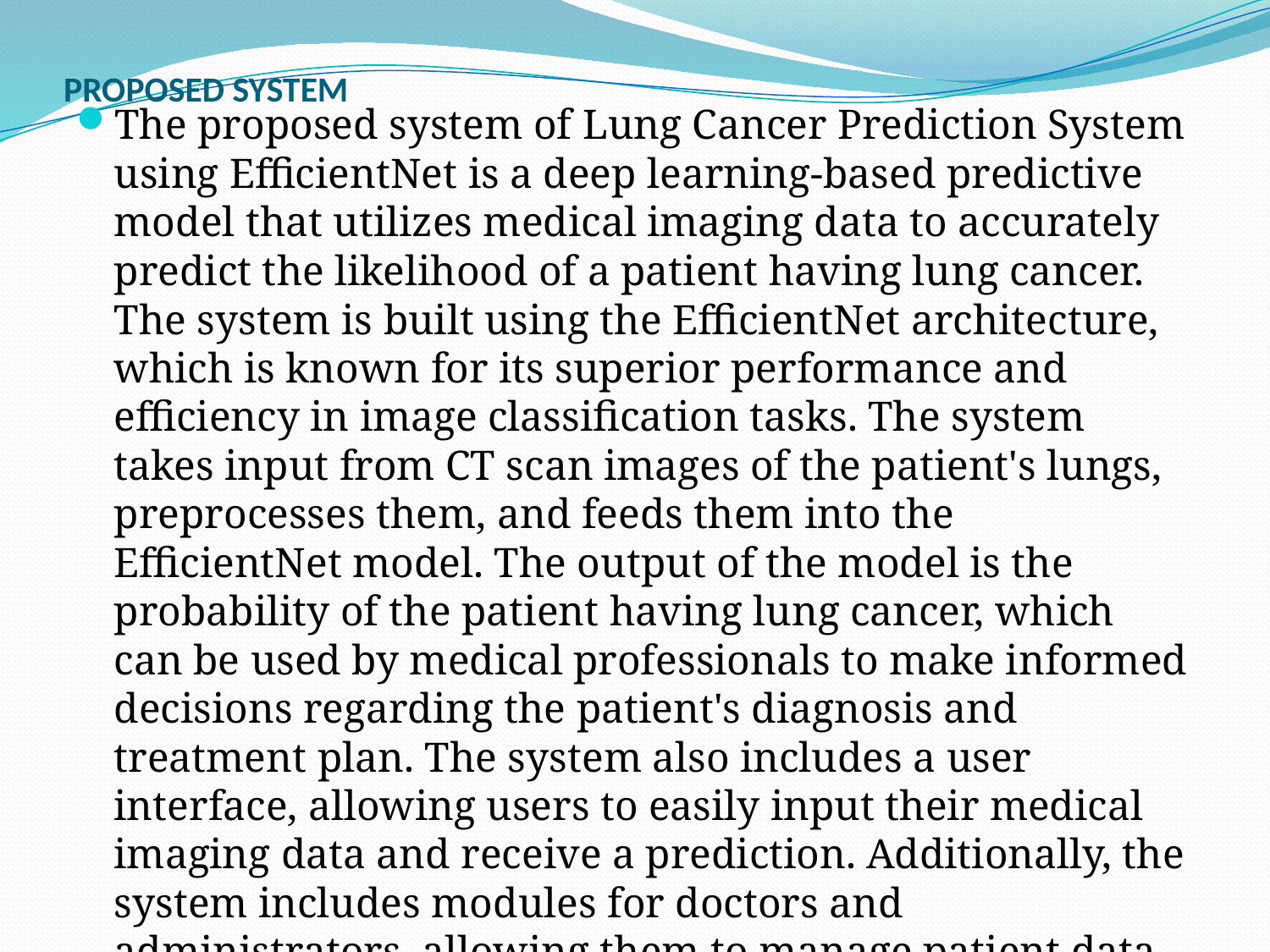

The proposed system of Lung Cancer Prediction System using EfficientNet is a deep learning-based predictive model that utilizes medical imaging data to accurately predict the likelihood of a patient having lung cancer. The system is built using the EfficientNet architecture, which is known for its superior performance and efficiency in image classification tasks. The system takes input from CT scan images of the patient's lungs, preprocesses them, and feeds them into the EfficientNet model. The output of the model is the probability of the patient having lung cancer, which can be used by medical professionals to make informed decisions regarding the patient's diagnosis and treatment plan. The system also includes a user interface, allowing users to easily input their medical imaging data and receive a prediction. Additionally, the system includes modules for doctors and administrators, allowing them to manage patient data and view predictions made by the model.
# PROPOSED SYSTEM